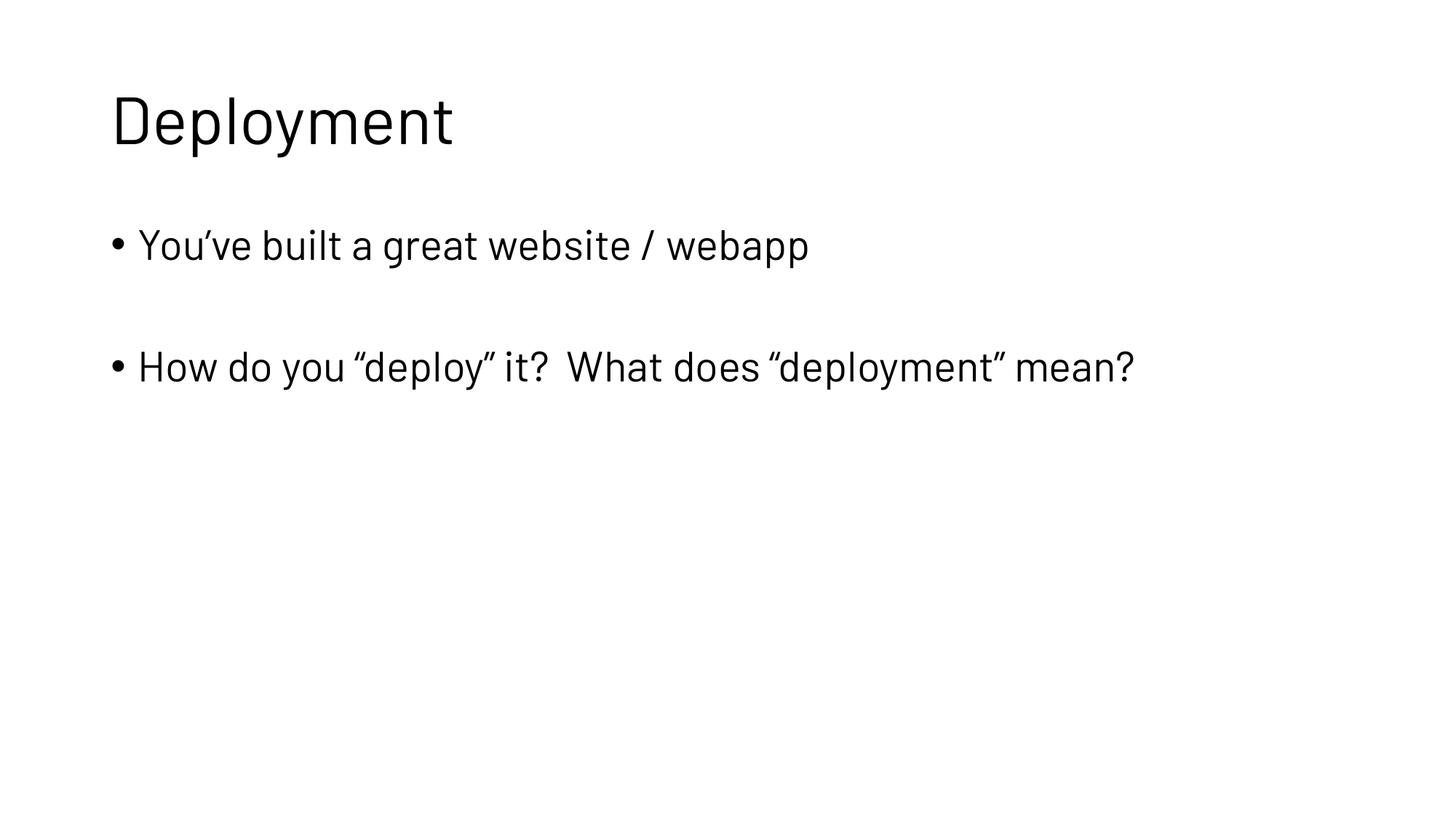

# Deployment
You’ve built a great website / webapp

How do you “deploy” it?  What does “deployment” mean?